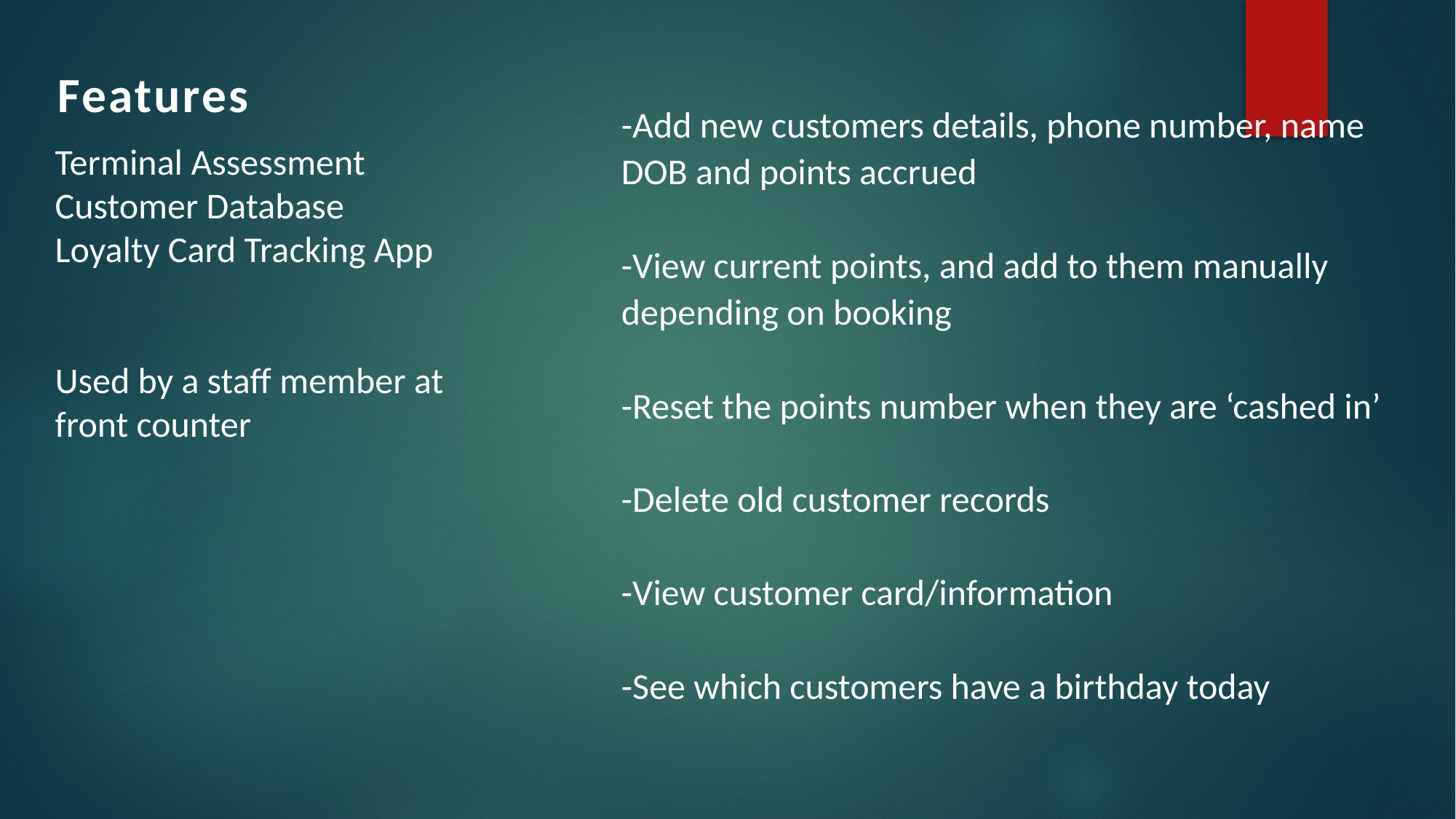

Features
-Add new customers details, phone number, name DOB and points accrued

-View current points, and add to them manually depending on booking

-Reset the points number when they are ‘cashed in’

-Delete old customer records

-View customer card/information

-See which customers have a birthday today

Terminal Assessment
Customer Database
Loyalty Card Tracking App

Used by a staff member at front counter